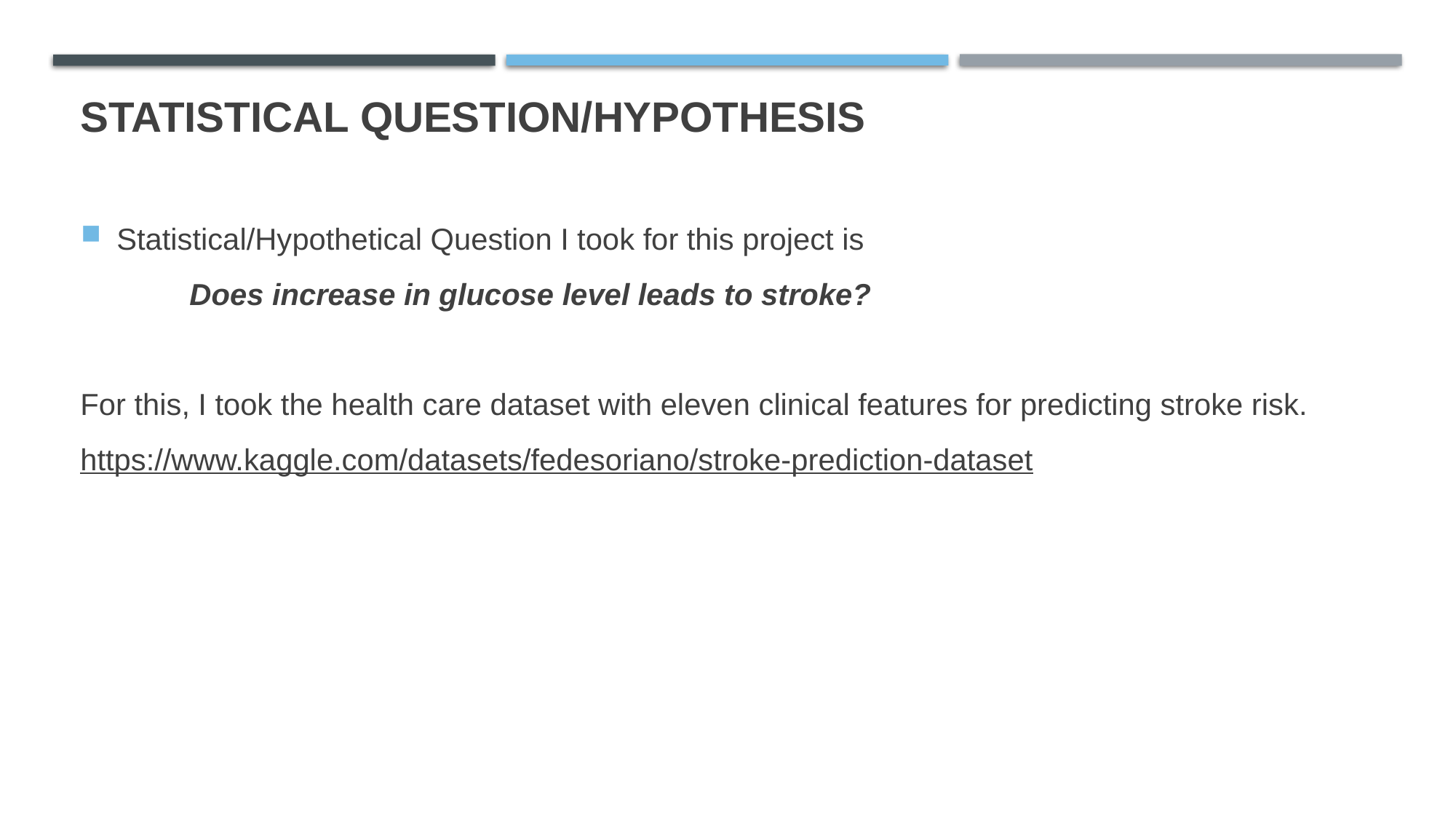

# Statistical Question/Hypothesis
Statistical/Hypothetical Question I took for this project is
	Does increase in glucose level leads to stroke?

For this, I took the health care dataset with eleven clinical features for predicting stroke risk.
https://www.kaggle.com/datasets/fedesoriano/stroke-prediction-dataset